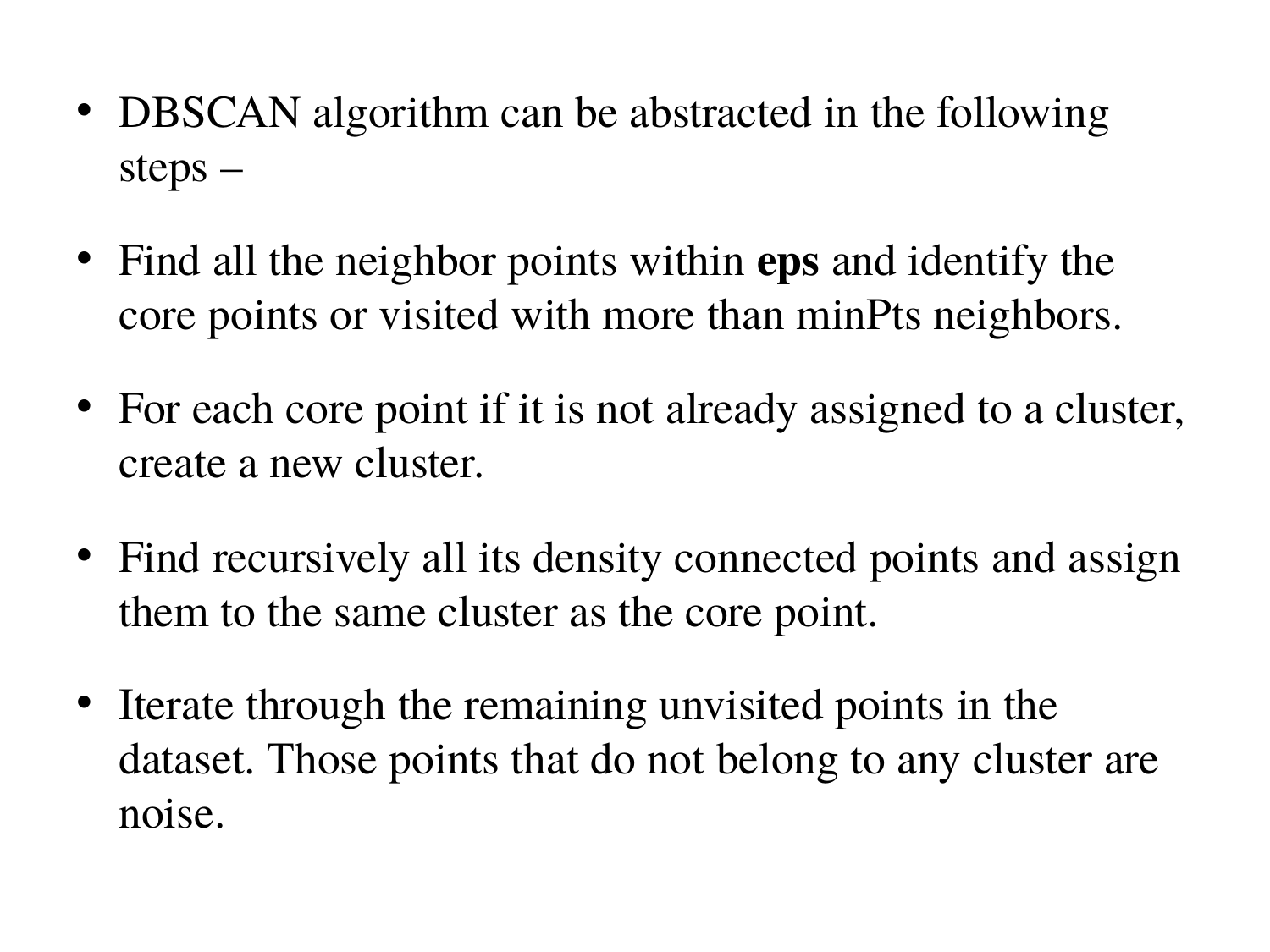

DBSCAN algorithm can be abstracted in the following steps –

Find all the neighbor points within eps and identify the core points or visited with more than minPts neighbors.

For each core point if it is not already assigned to a cluster, create a new cluster.

Find recursively all its density connected points and assign them to the same cluster as the core point.
Iterate through the remaining unvisited points in the dataset. Those points that do not belong to any cluster are noise.